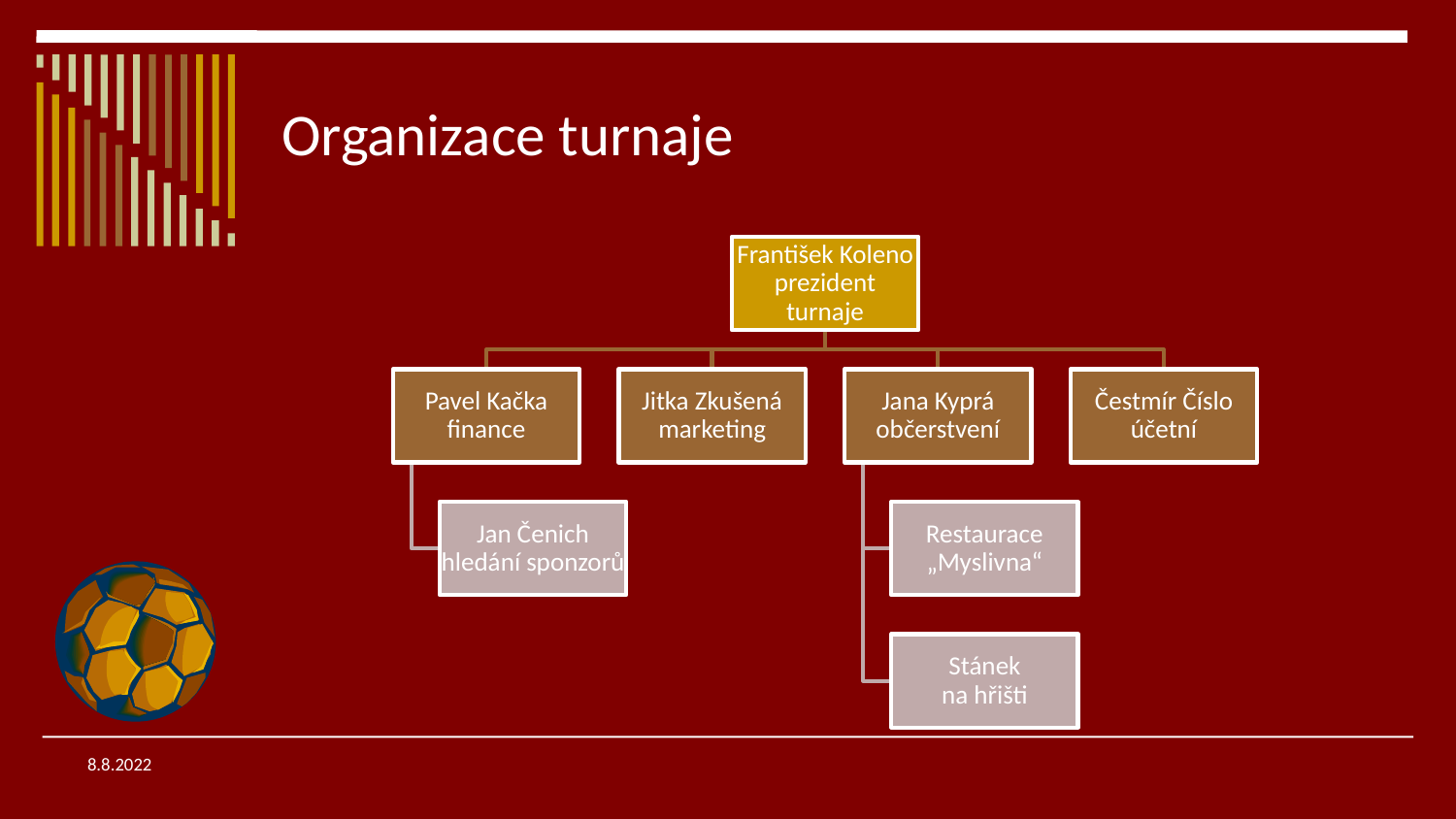

# Organizace turnaje
František Koleno
prezident turnaje
Pavel Kačka
finance
Jan Čenich
hledání sponzorů
Jitka Zkušená
marketing
Jana Kyprá
občerstvení
Restaurace
„Myslivna“
Stánek
na hřišti
Čestmír Číslo
účetní
8.8.2022